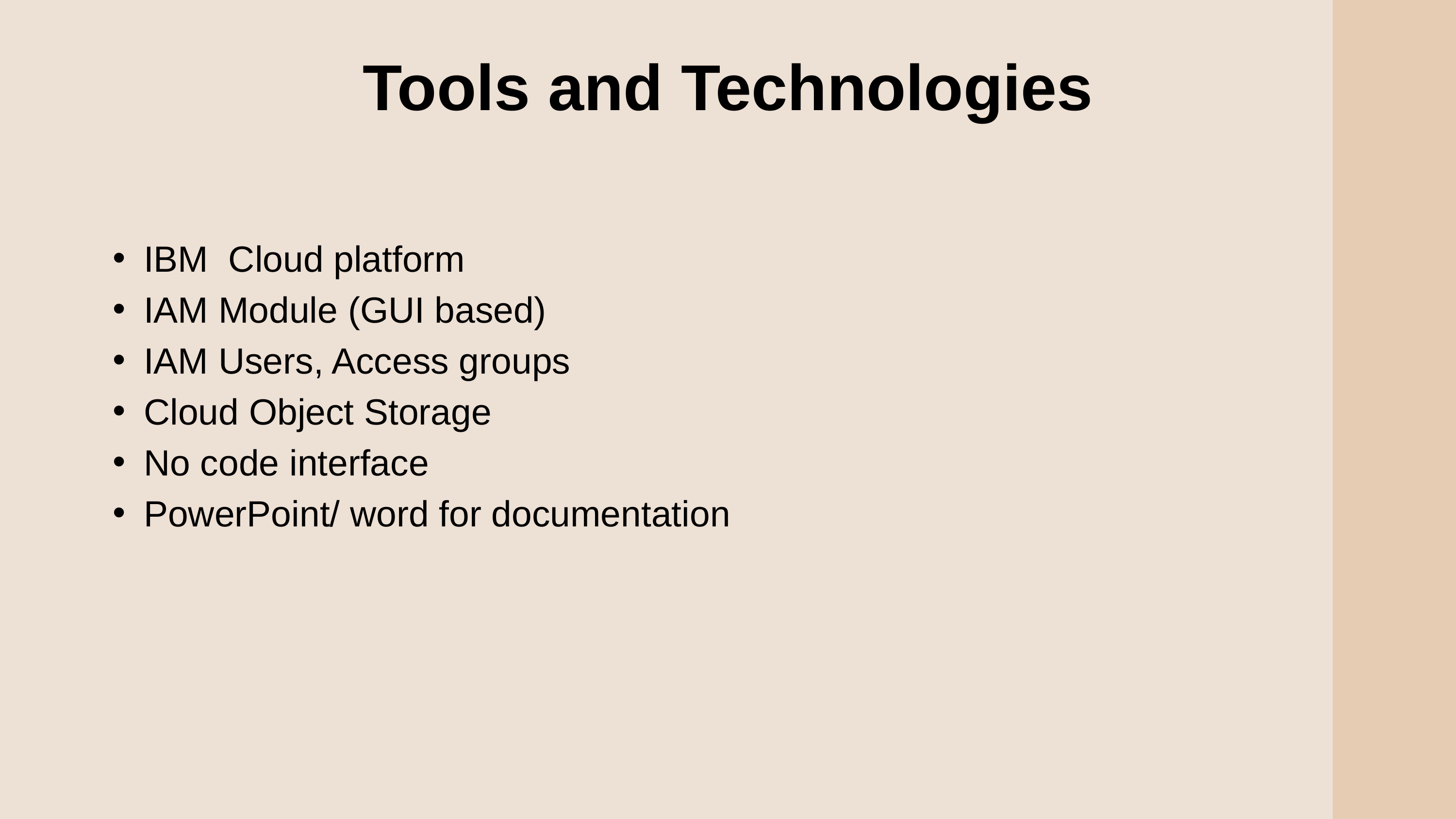

Tools and Technologies
IBM  Cloud platform
IAM Module (GUI based)
IAM Users, Access groups
Cloud Object Storage
No code interface
PowerPoint/ word for documentation